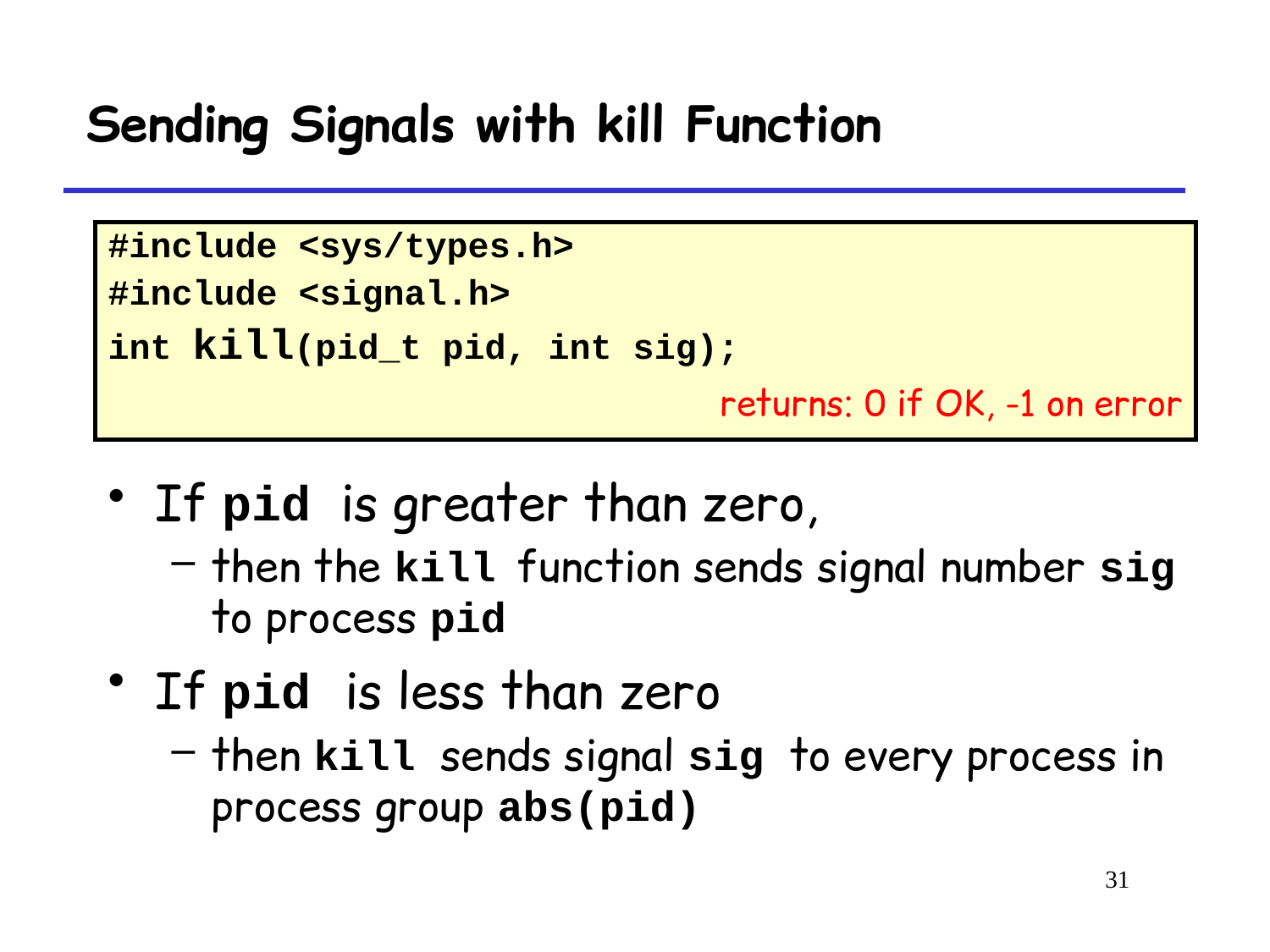

# Sending Signals with kill Function
| #include <sys/types.h> #include <signal.h> int kill(pid\_t pid, int sig); returns: 0 if OK, -1 on error |
| --- |
If pid is greater than zero,
then the kill function sends signal number sig to process pid
If pid is less than zero
then kill sends signal sig to every process in process group abs(pid)
31